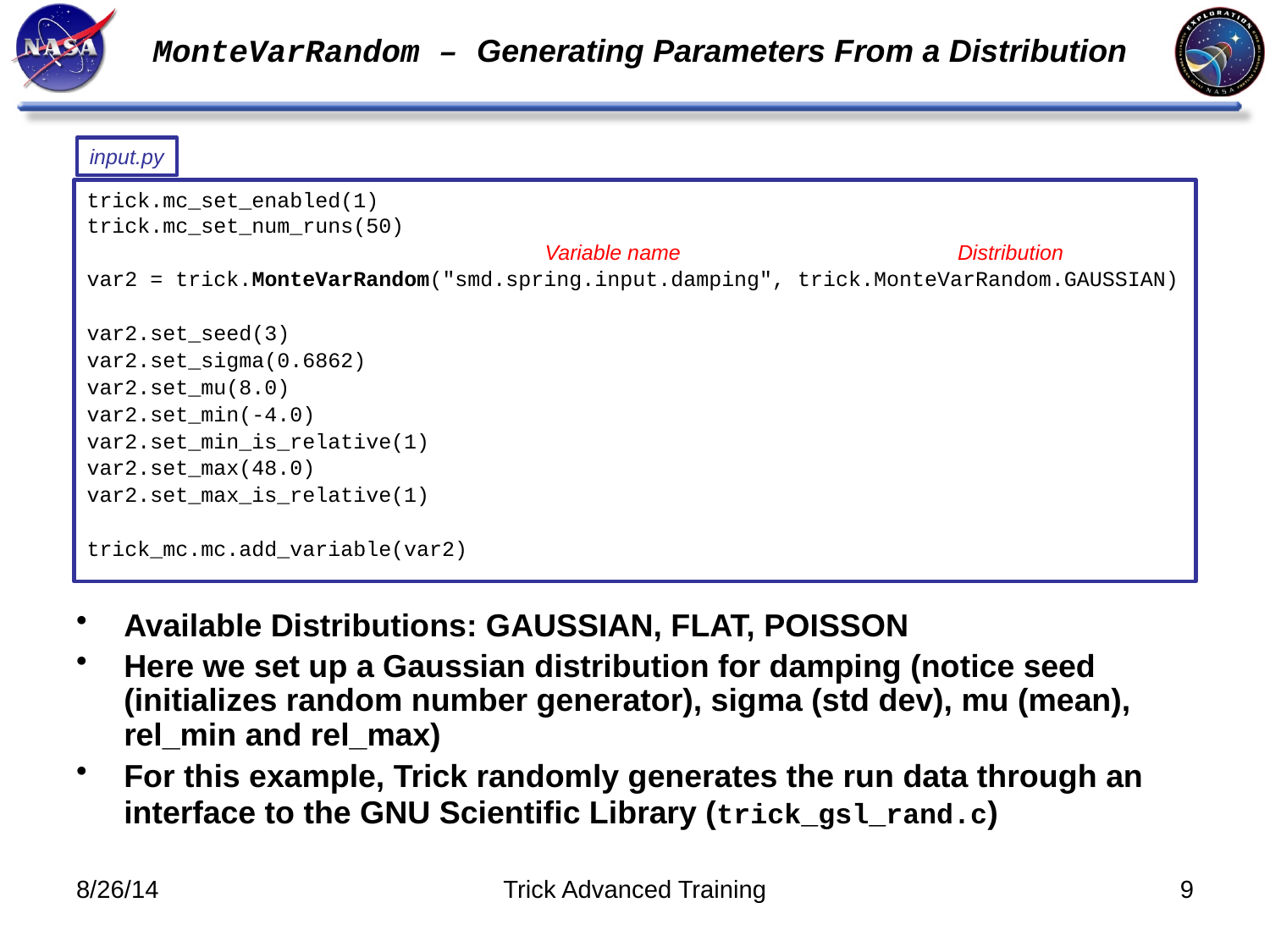

# MonteVarRandom – Generating Parameters From a Distribution
input.py
trick.mc_set_enabled(1)
trick.mc_set_num_runs(50)

var2 = trick.MonteVarRandom("smd.spring.input.damping", trick.MonteVarRandom.GAUSSIAN)

var2.set_seed(3)
var2.set_sigma(0.6862)
var2.set_mu(8.0)
var2.set_min(-4.0)
var2.set_min_is_relative(1)
var2.set_max(48.0)
var2.set_max_is_relative(1)

trick_mc.mc.add_variable(var2)
Variable name
Distribution
Available Distributions: GAUSSIAN, FLAT, POISSON
Here we set up a Gaussian distribution for damping (notice seed (initializes random number generator), sigma (std dev), mu (mean), rel_min and rel_max)
For this example, Trick randomly generates the run data through an interface to the GNU Scientific Library (trick_gsl_rand.c)
8/26/14
Trick Advanced Training
9